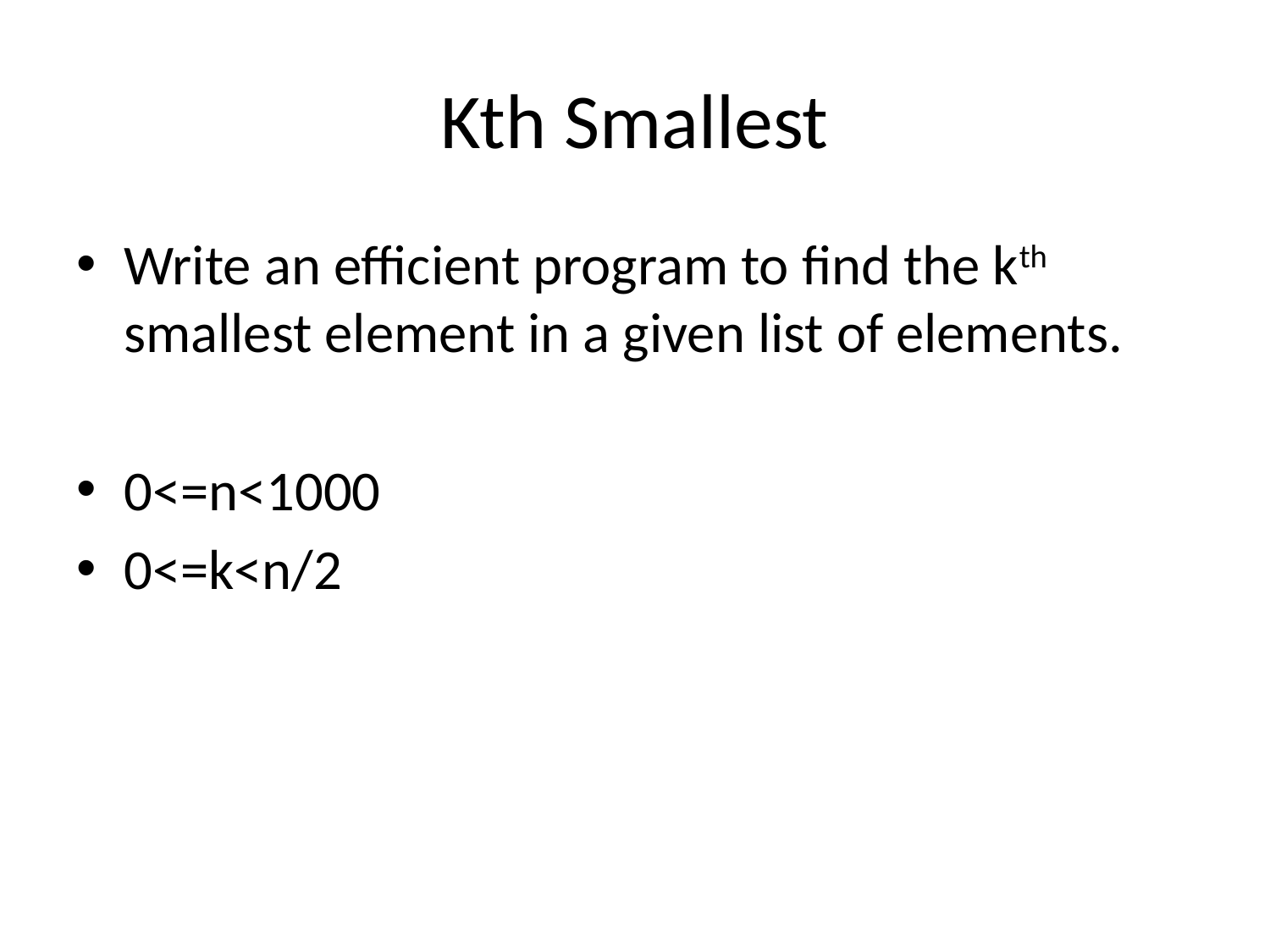

# Kth Smallest
Write an efficient program to find the kth smallest element in a given list of elements.

0<=n<1000
0<=k<n/2